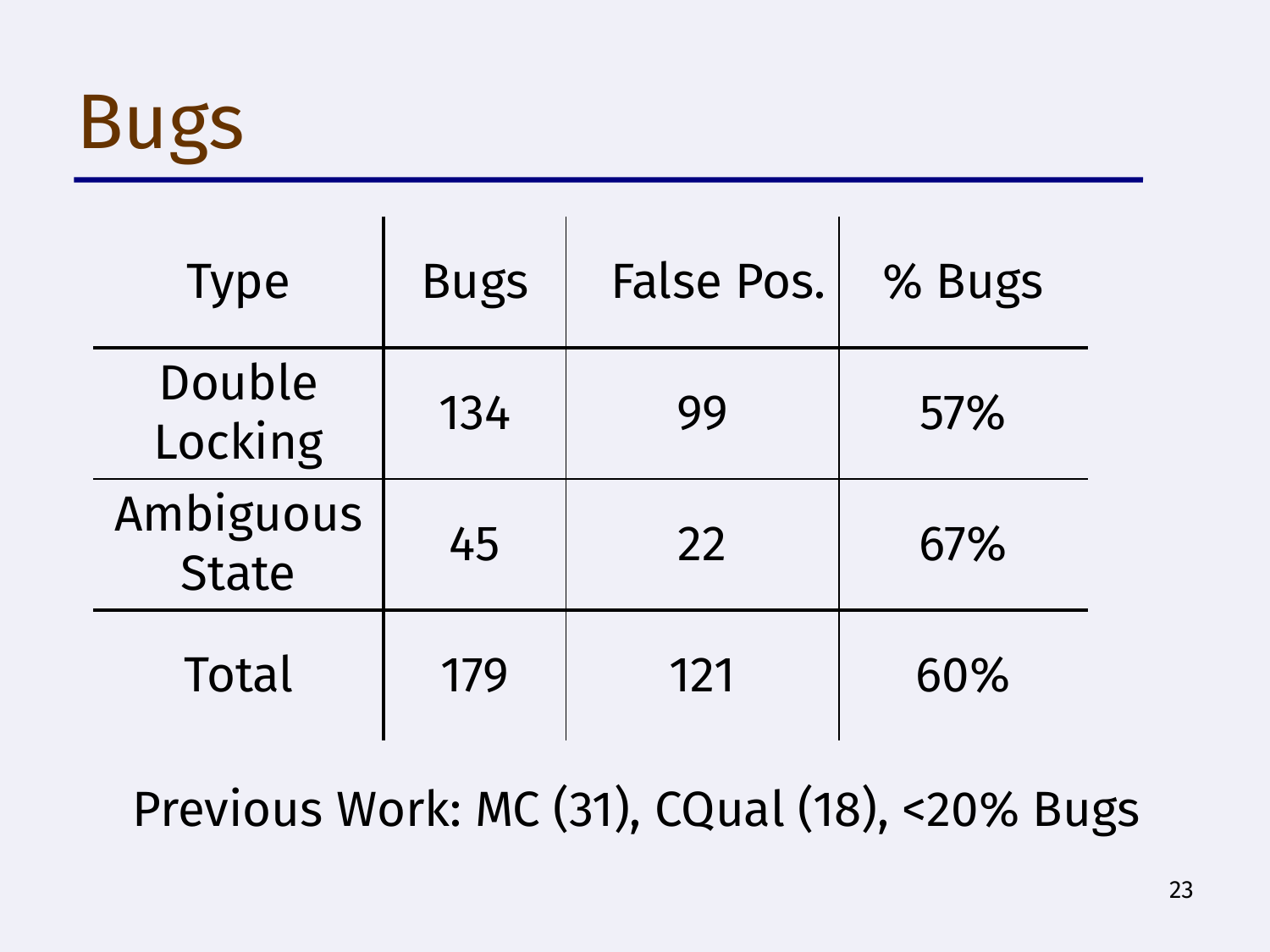

# Bugs
| Type | Bugs | False Pos. | % Bugs |
| --- | --- | --- | --- |
| Double Locking | 134 | 99 | 57% |
| Ambiguous State | 45 | 22 | 67% |
| Total | 179 | 121 | 60% |
Previous Work: MC (31), CQual (18), <20% Bugs
23